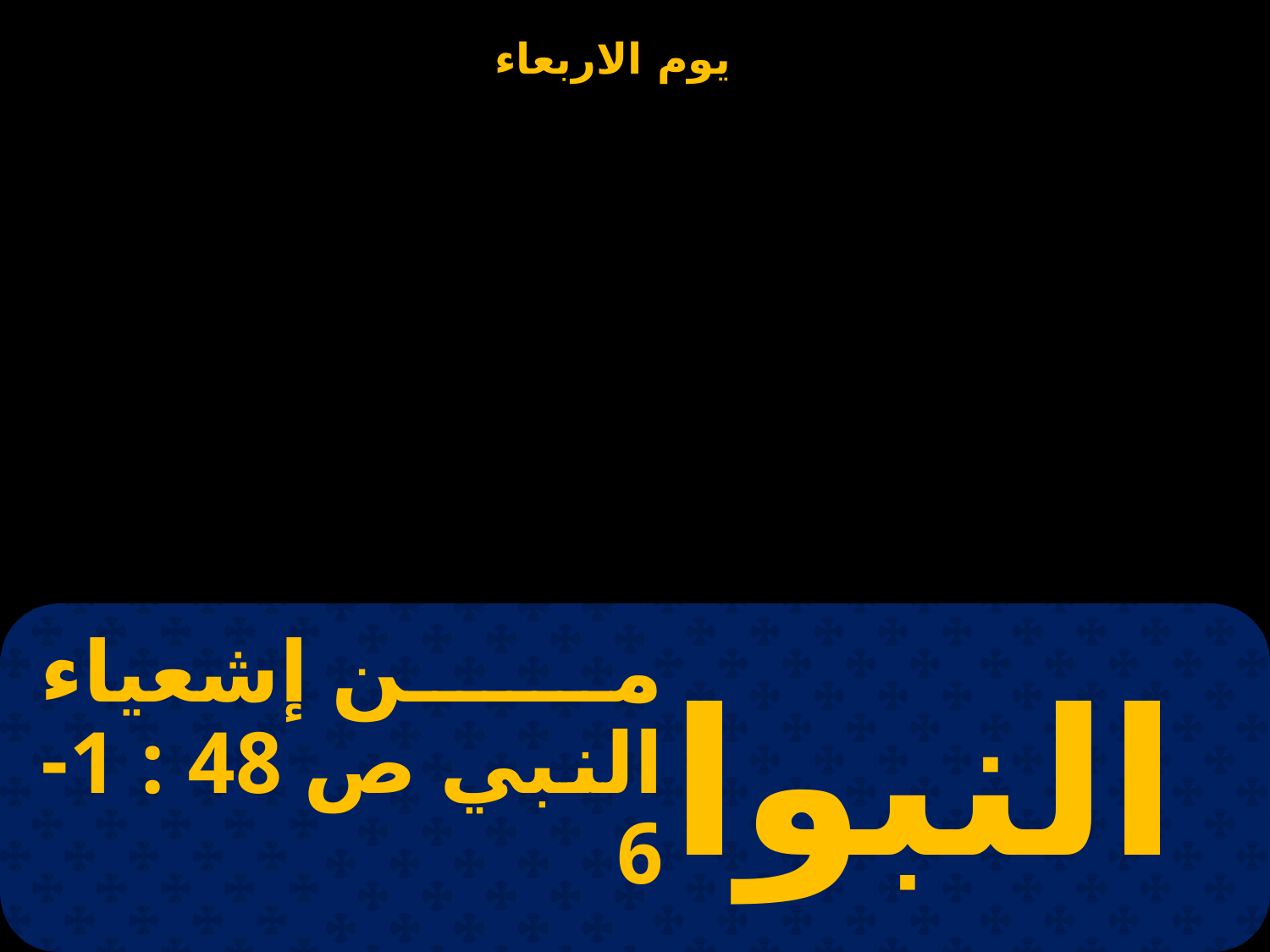

# من إشعياء النبي ص 48 : 1-6